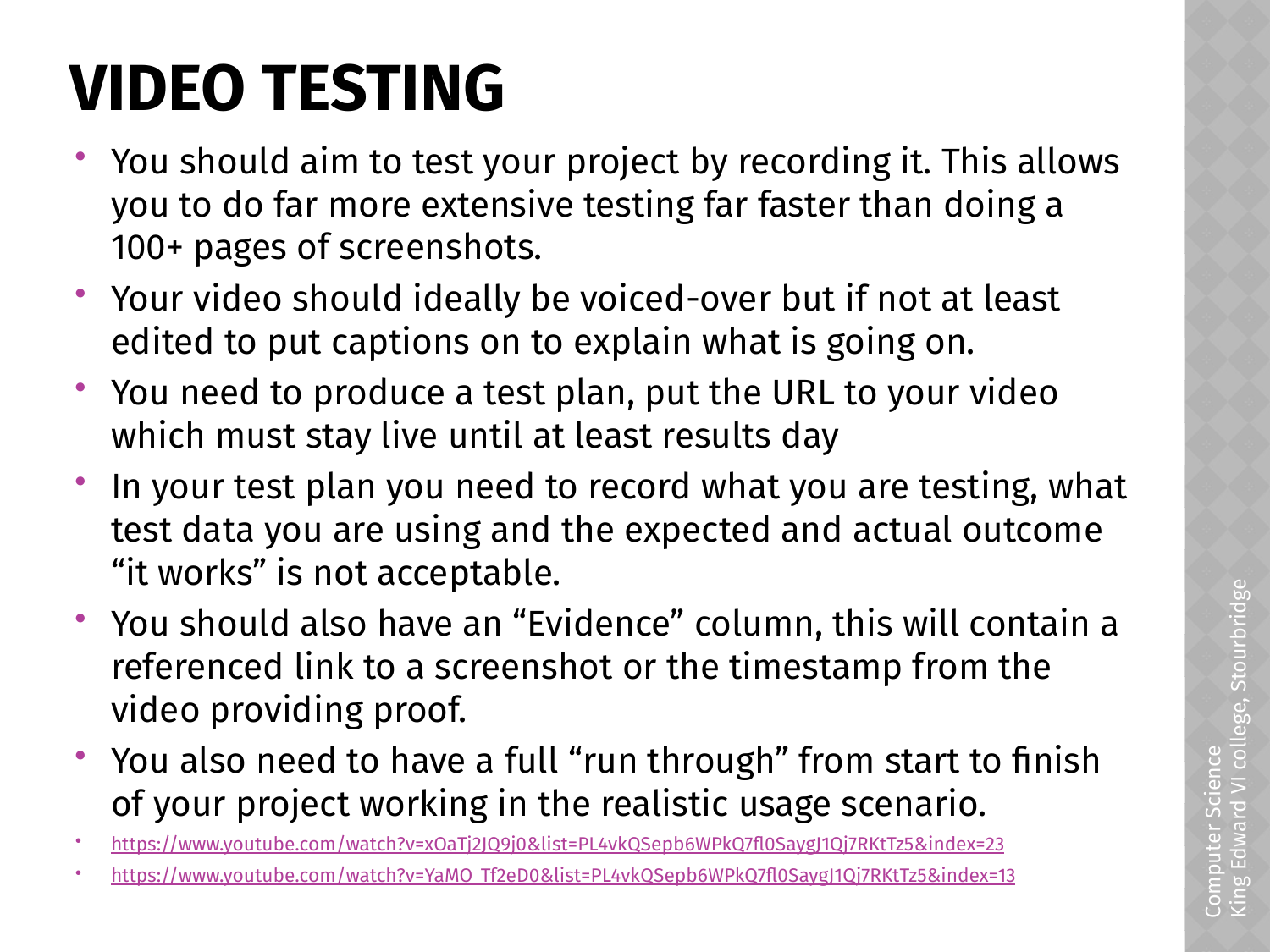

# Video Testing
You should aim to test your project by recording it. This allows you to do far more extensive testing far faster than doing a 100+ pages of screenshots.
Your video should ideally be voiced-over but if not at least edited to put captions on to explain what is going on.
You need to produce a test plan, put the URL to your video which must stay live until at least results day
In your test plan you need to record what you are testing, what test data you are using and the expected and actual outcome “it works” is not acceptable.
You should also have an “Evidence” column, this will contain a referenced link to a screenshot or the timestamp from the video providing proof.
You also need to have a full “run through” from start to finish of your project working in the realistic usage scenario.
https://www.youtube.com/watch?v=xOaTj2JQ9j0&list=PL4vkQSepb6WPkQ7fl0SaygJ1Qj7RKtTz5&index=23
https://www.youtube.com/watch?v=YaMO_Tf2eD0&list=PL4vkQSepb6WPkQ7fl0SaygJ1Qj7RKtTz5&index=13